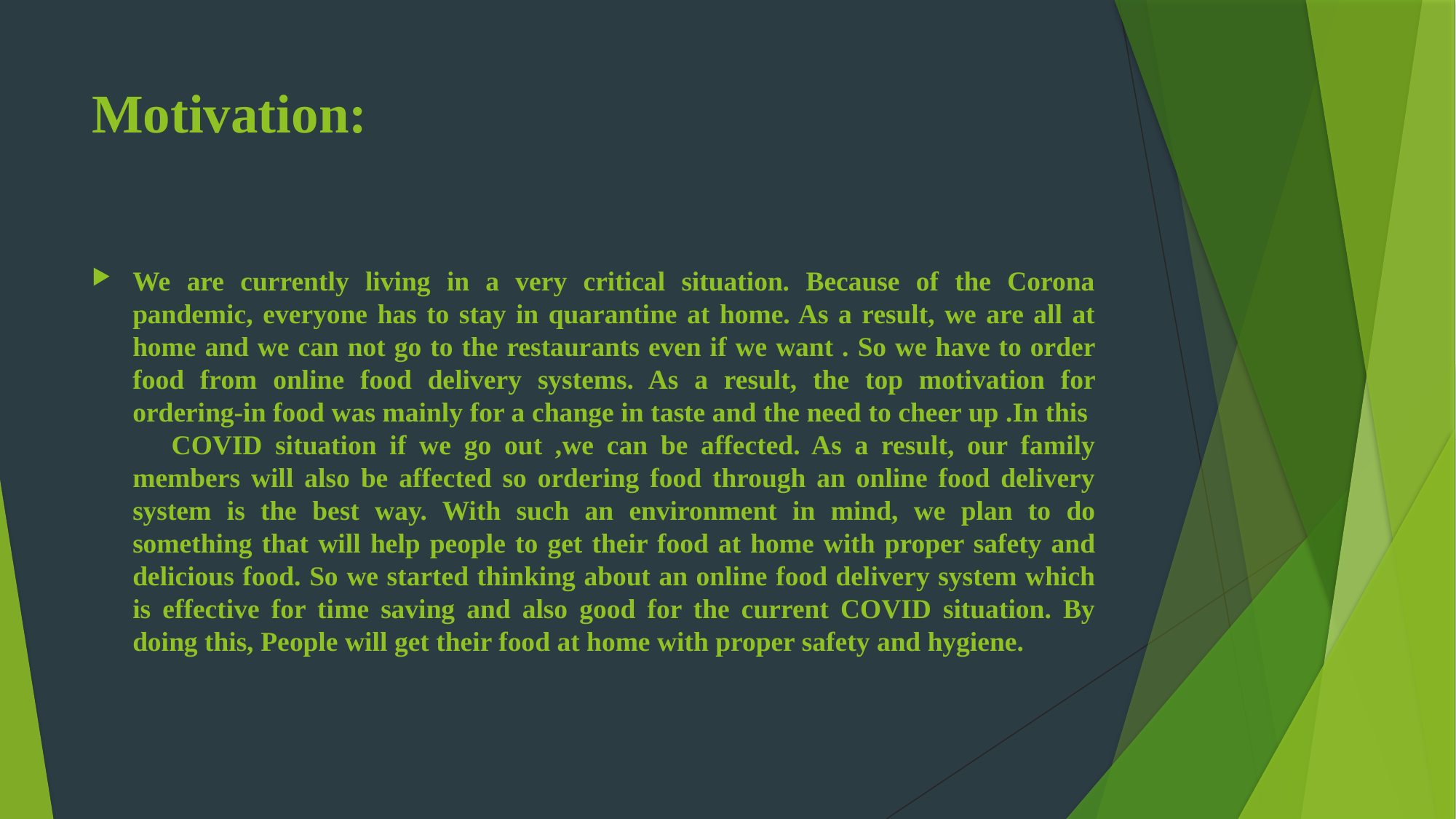

# Motivation:
We are currently living in a very critical situation. Because of the Corona pandemic, everyone has to stay in quarantine at home. As a result, we are all at home and we can not go to the restaurants even if we want . So we have to order food from online food delivery systems. As a result, the top motivation for ordering-in food was mainly for a change in taste and the need to cheer up .In this     COVID situation if we go out ,we can be affected. As a result, our family members will also be affected so ordering food through an online food delivery system is the best way. With such an environment in mind, we plan to do something that will help people to get their food at home with proper safety and delicious food. So we started thinking about an online food delivery system which is effective for time saving and also good for the current COVID situation. By doing this, People will get their food at home with proper safety and hygiene.